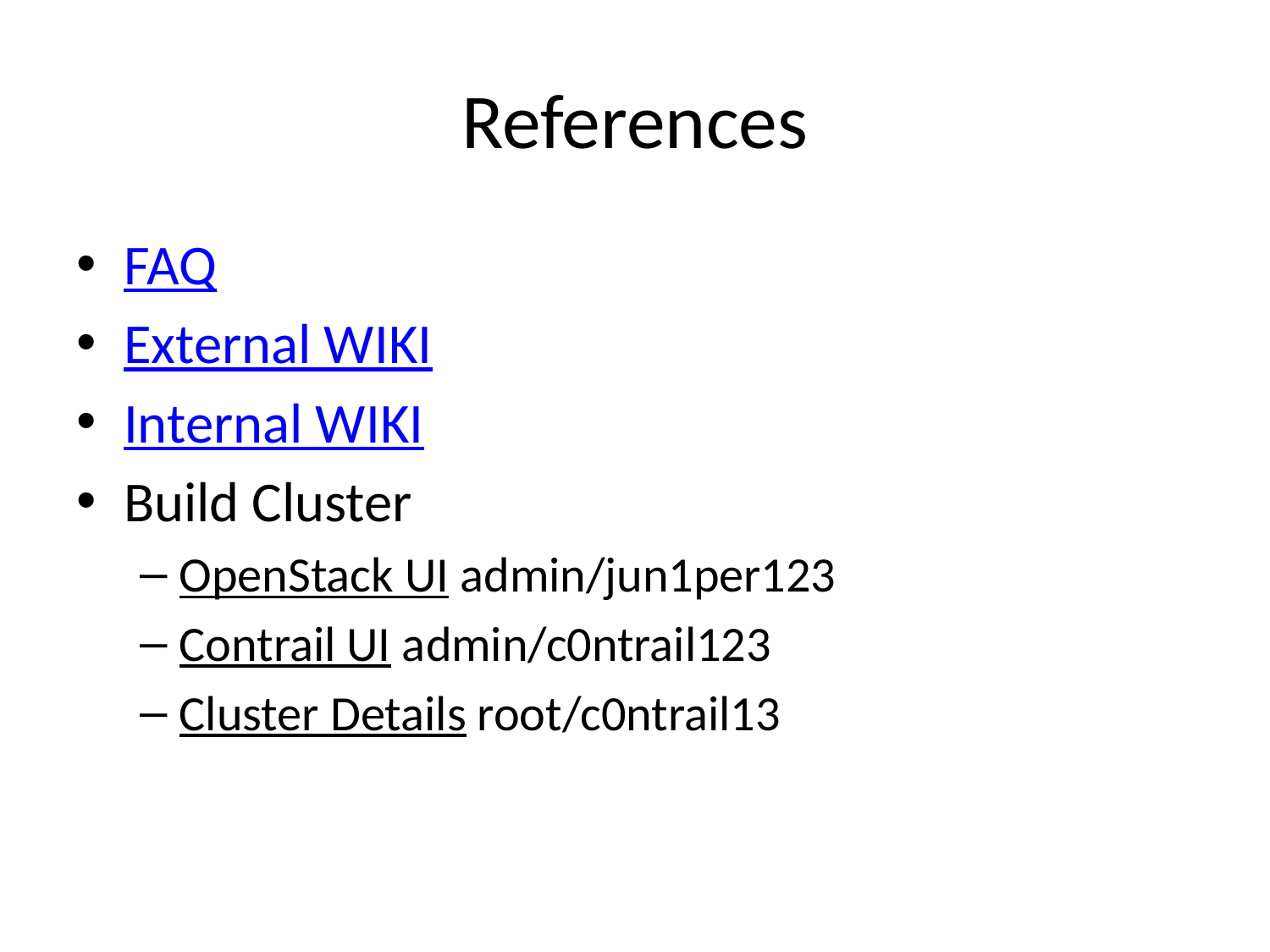

# References
FAQ
External WIKI
Internal WIKI
Build Cluster
OpenStack UI admin/jun1per123
Contrail UI admin/c0ntrail123
Cluster Details root/c0ntrail13